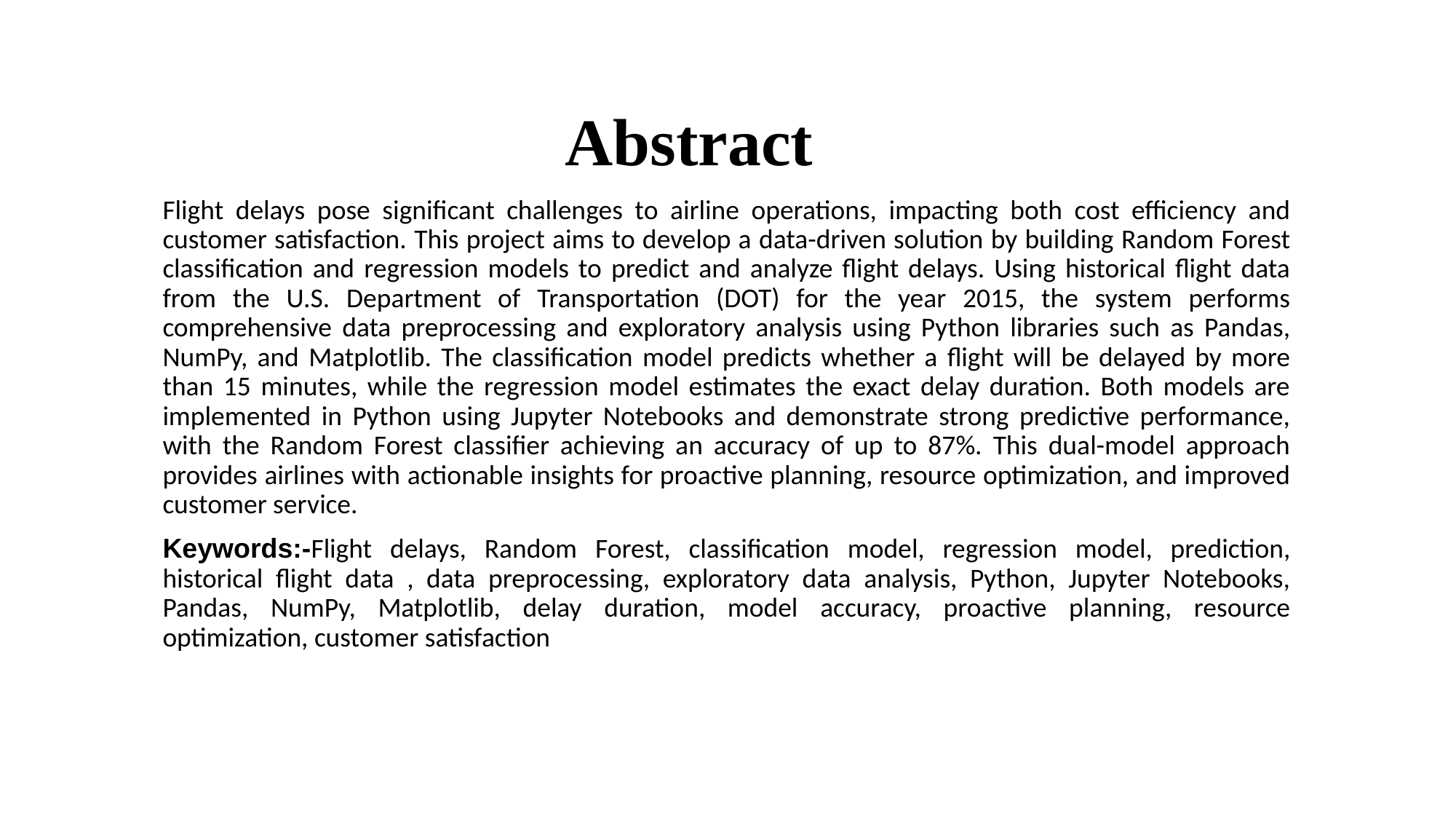

# Abstract
Flight delays pose significant challenges to airline operations, impacting both cost efficiency and customer satisfaction. This project aims to develop a data-driven solution by building Random Forest classification and regression models to predict and analyze flight delays. Using historical flight data from the U.S. Department of Transportation (DOT) for the year 2015, the system performs comprehensive data preprocessing and exploratory analysis using Python libraries such as Pandas, NumPy, and Matplotlib. The classification model predicts whether a flight will be delayed by more than 15 minutes, while the regression model estimates the exact delay duration. Both models are implemented in Python using Jupyter Notebooks and demonstrate strong predictive performance, with the Random Forest classifier achieving an accuracy of up to 87%. This dual-model approach provides airlines with actionable insights for proactive planning, resource optimization, and improved customer service.
Keywords:-Flight delays, Random Forest, classification model, regression model, prediction, historical flight data , data preprocessing, exploratory data analysis, Python, Jupyter Notebooks, Pandas, NumPy, Matplotlib, delay duration, model accuracy, proactive planning, resource optimization, customer satisfaction